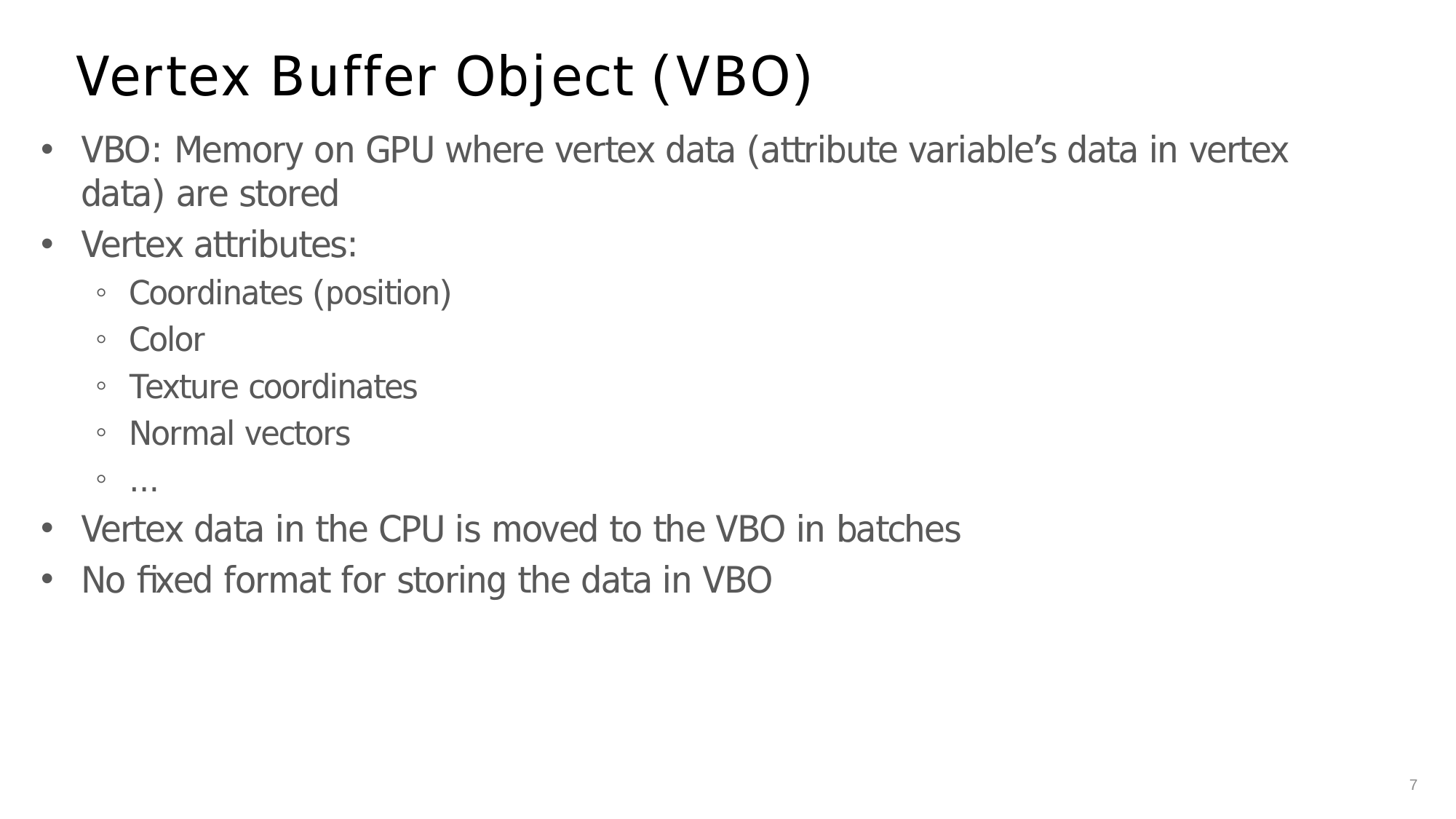

# Vertex Buffer Object (VBO)
VBO: Memory on GPU where vertex data (attribute variable’s data in vertex data) are stored
Vertex attributes:
Coordinates (position)
Color
Texture coordinates
Normal vectors
...
Vertex data in the CPU is moved to the VBO in batches
No fixed format for storing the data in VBO
7